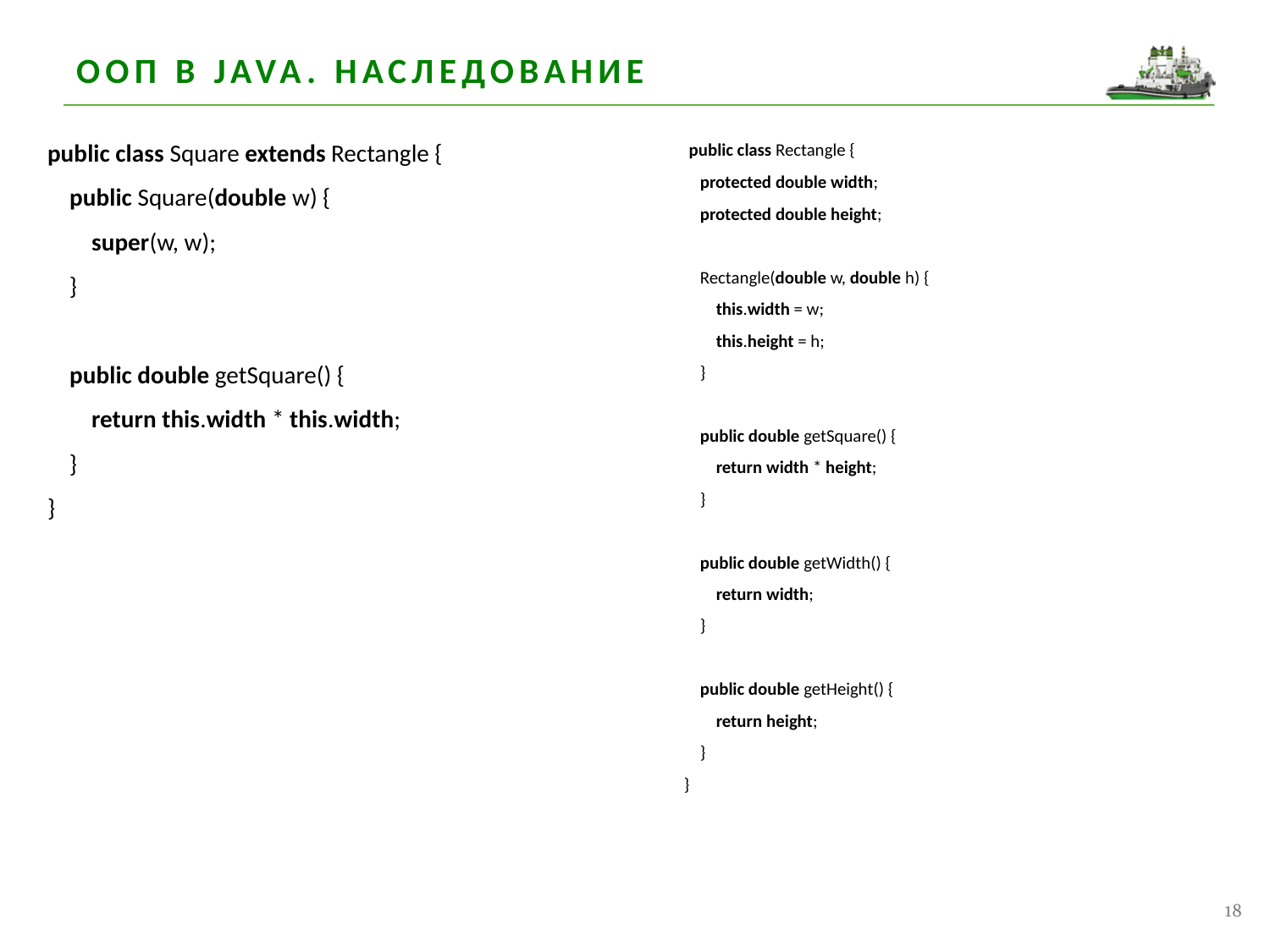

# ООП в JAVA. Наследование
public class Square extends Rectangle {
    public Square(double w) {
        super(w, w);
    }
    public double getSquare() {
        return this.width * this.width;
    }
}
 public class Rectangle {
    protected double width;
    protected double height;
    Rectangle(double w, double h) {
        this.width = w;
        this.height = h;
    }
    public double getSquare() {
        return width * height;
    }
    public double getWidth() {
        return width;
    }
    public double getHeight() {
        return height;
    }
}
18